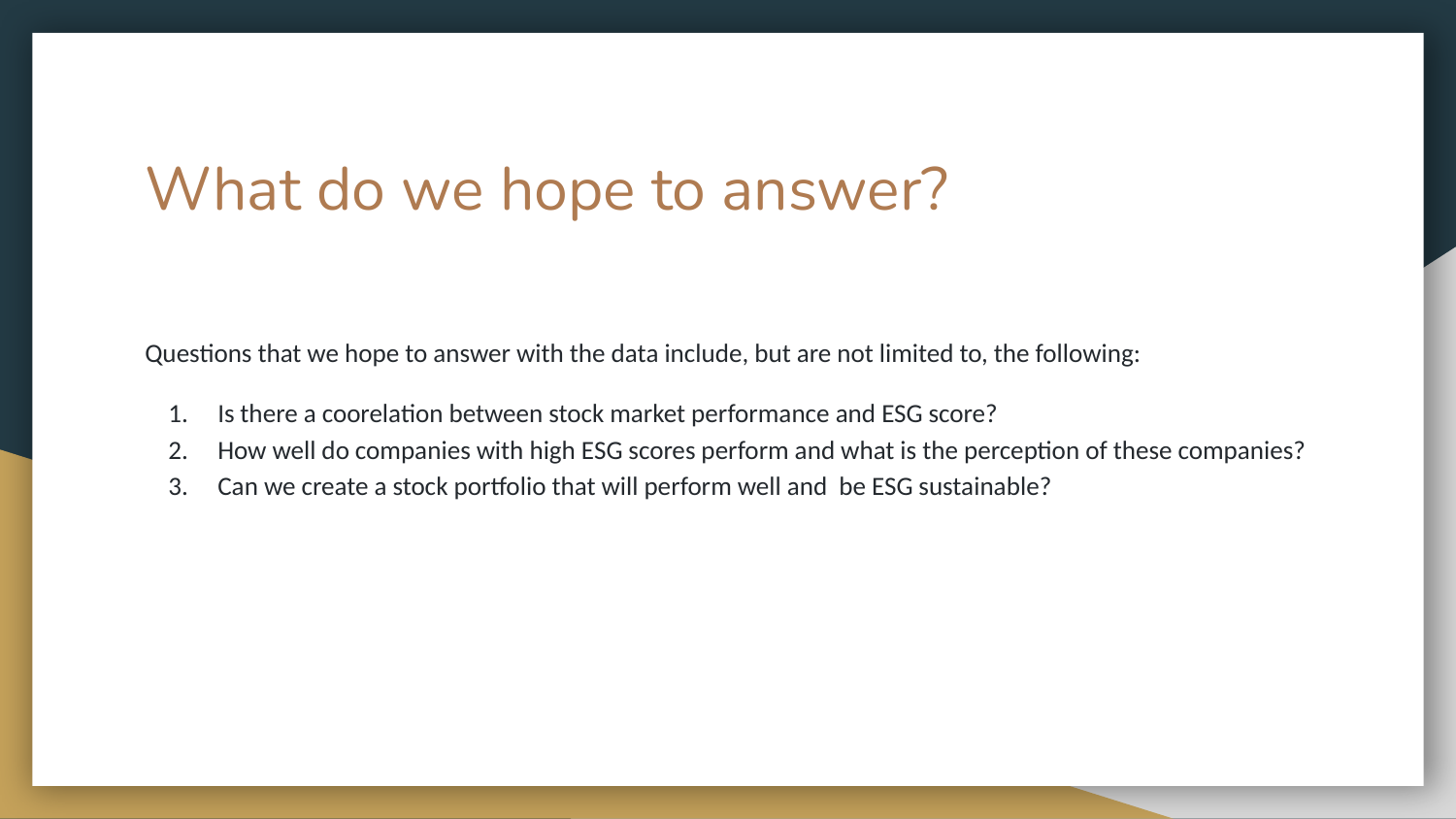

# What do we hope to answer?
Questions that we hope to answer with the data include, but are not limited to, the following:
Is there a coorelation between stock market performance and ESG score?
How well do companies with high ESG scores perform and what is the perception of these companies?
Can we create a stock portfolio that will perform well and  be ESG sustainable?